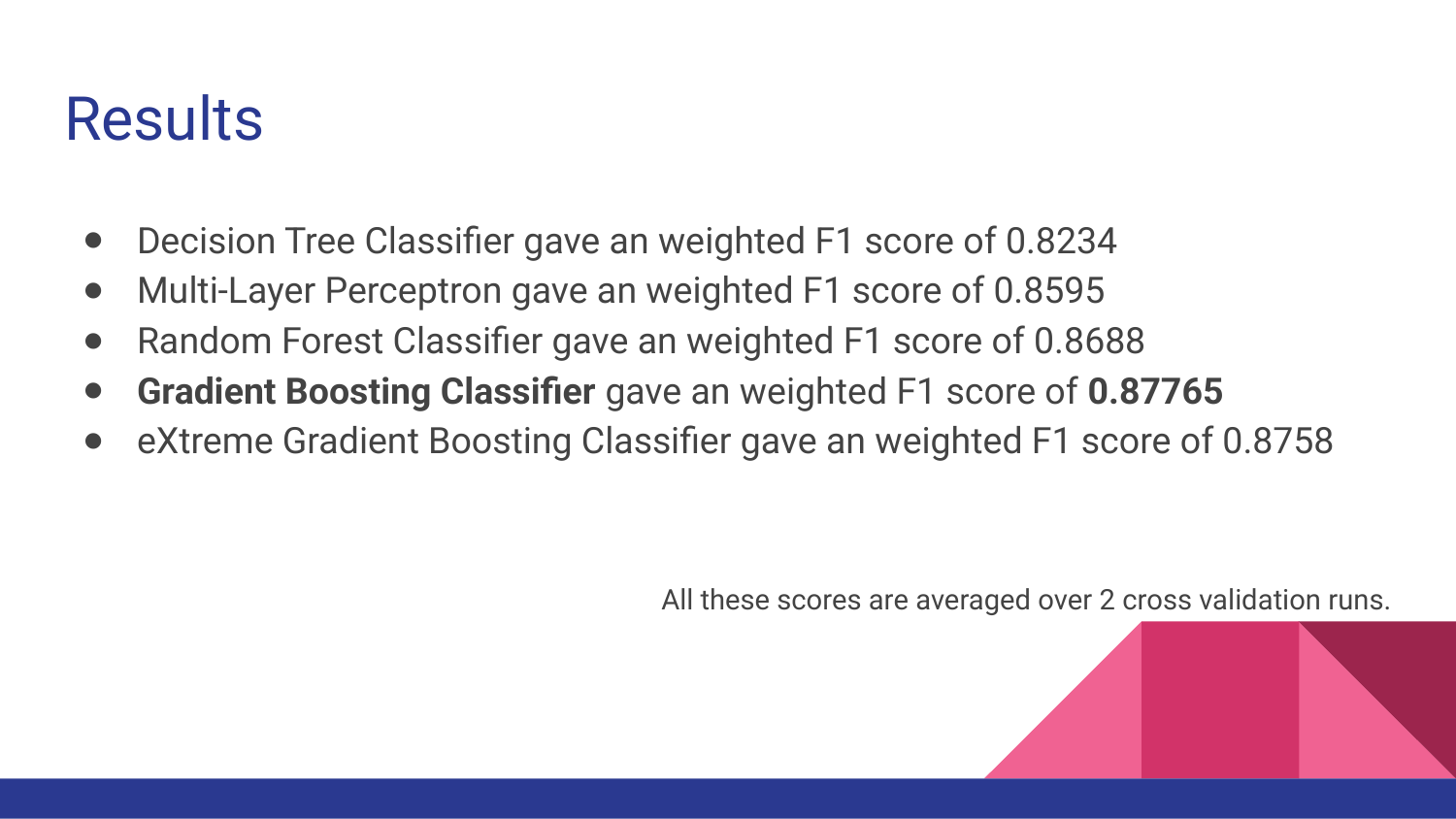

# Results
Decision Tree Classifier gave an weighted F1 score of 0.8234
Multi-Layer Perceptron gave an weighted F1 score of 0.8595
Random Forest Classifier gave an weighted F1 score of 0.8688
Gradient Boosting Classifier gave an weighted F1 score of 0.87765
eXtreme Gradient Boosting Classifier gave an weighted F1 score of 0.8758

All these scores are averaged over 2 cross validation runs.